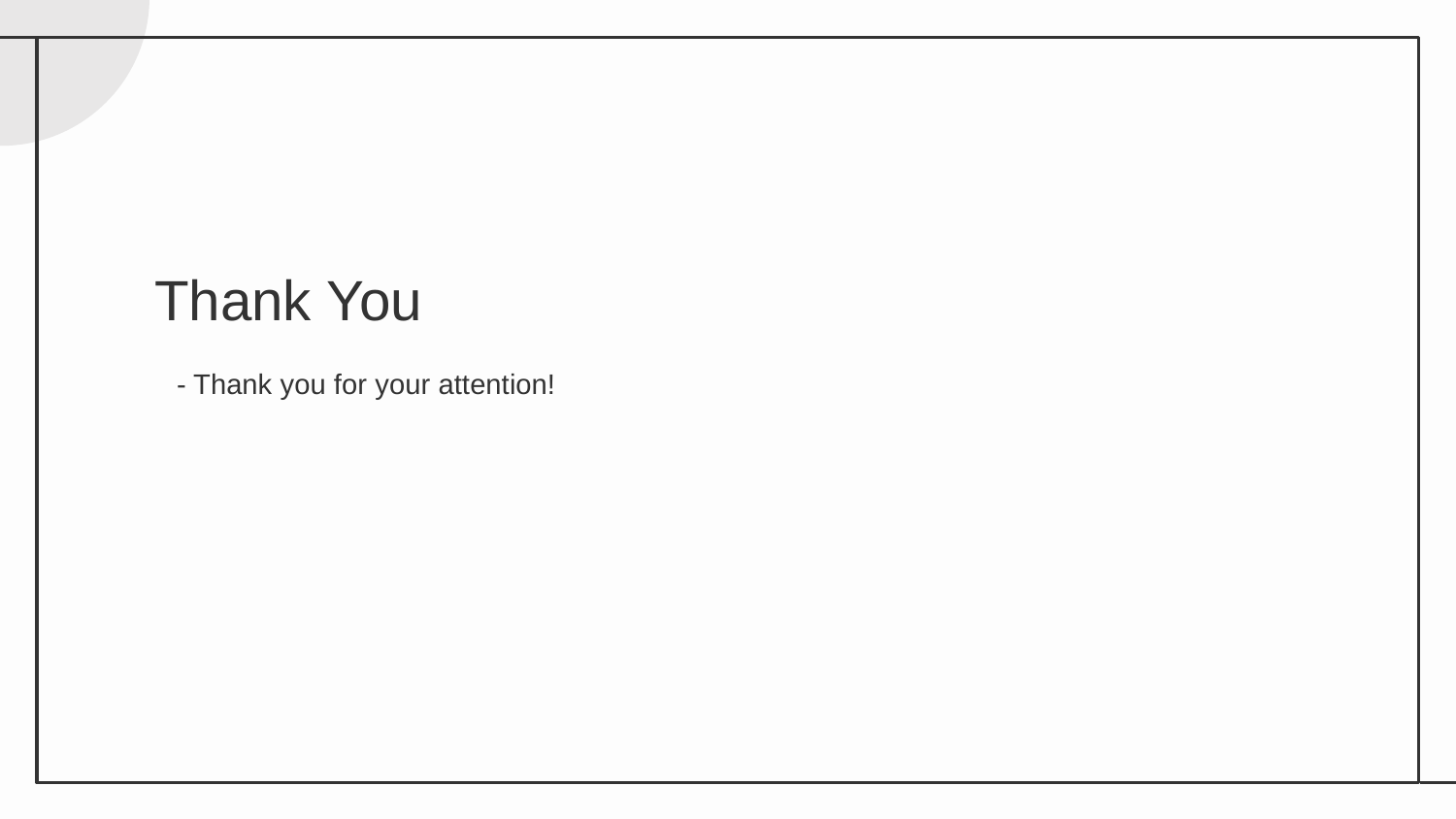

# Thank You
- Thank you for your attention!